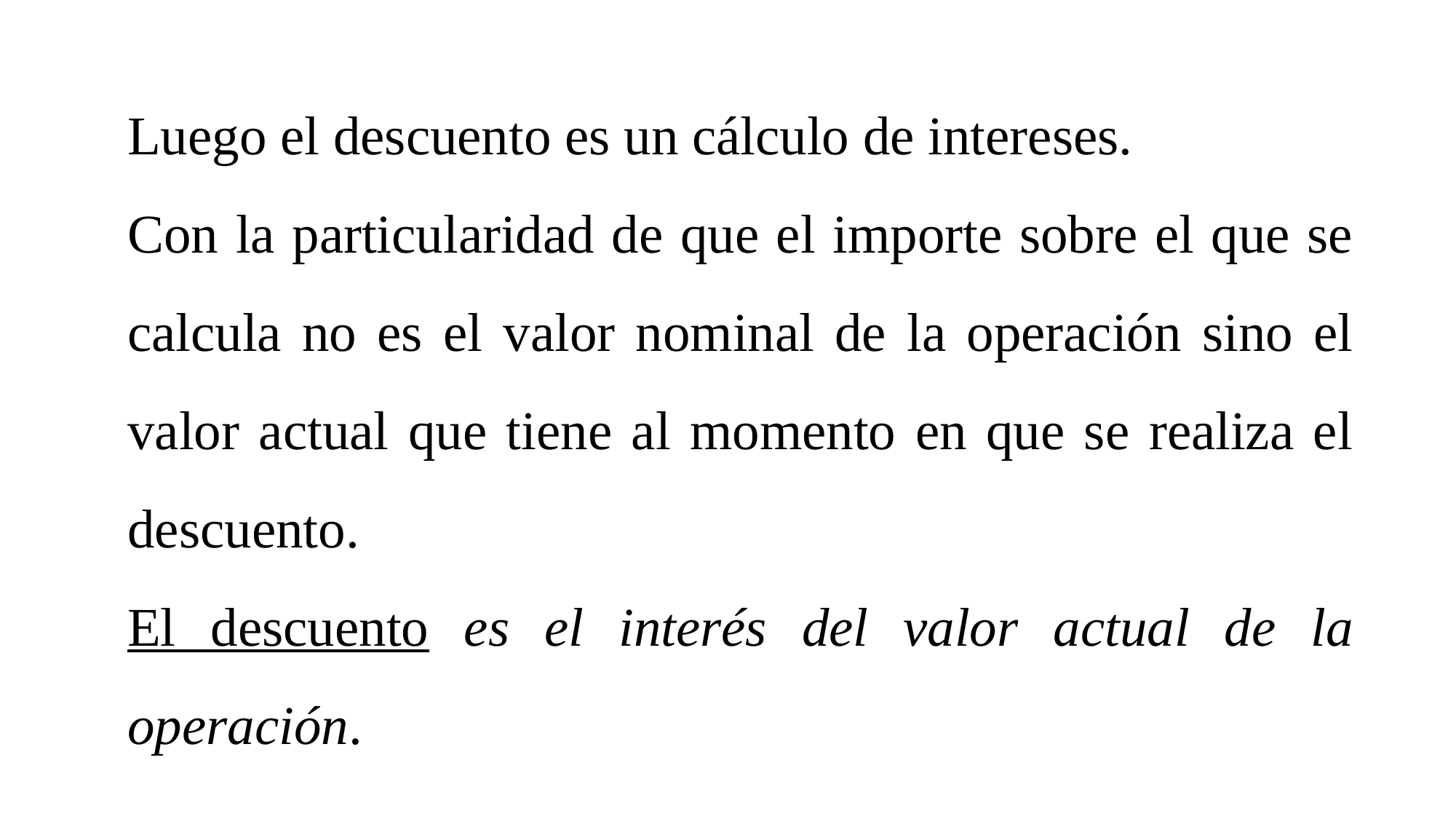

Luego el descuento es un cálculo de intereses.
Con la particularidad de que el importe sobre el que se calcula no es el valor nominal de la operación sino el valor actual que tiene al momento en que se realiza el descuento.
El descuento es el interés del valor actual de la operación.